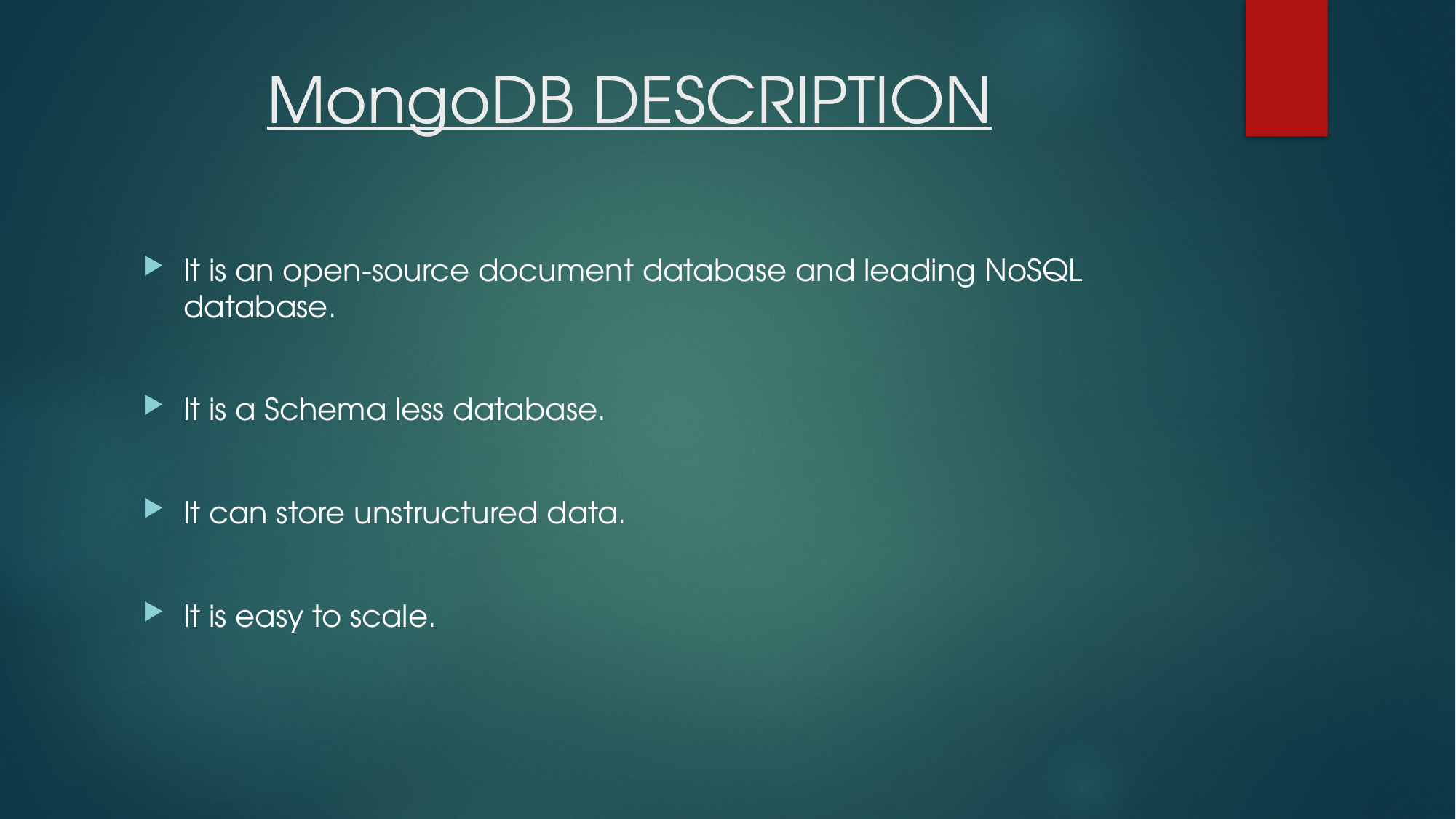

# MongoDB DESCRIPTION
It is an open-source document database and leading NoSQL database.

It is a Schema less database.

It can store unstructured data.

It is easy to scale.